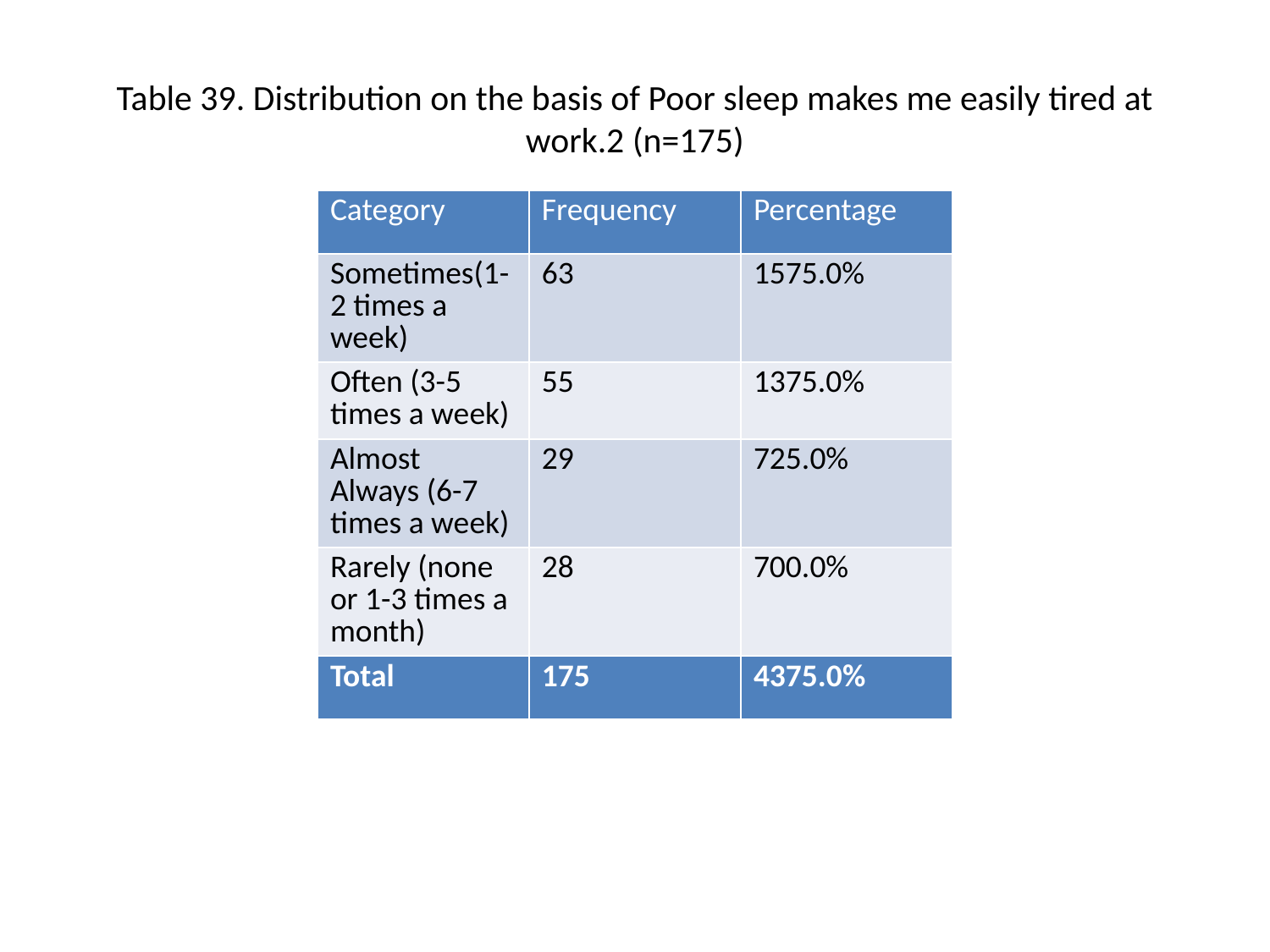

# Table 39. Distribution on the basis of Poor sleep makes me easily tired at work.2 (n=175)
| Category | Frequency | Percentage |
| --- | --- | --- |
| Sometimes(1-2 times a week) | 63 | 1575.0% |
| Often (3-5 times a week) | 55 | 1375.0% |
| Almost Always (6-7 times a week) | 29 | 725.0% |
| Rarely (none or 1-3 times a month) | 28 | 700.0% |
| Total | 175 | 4375.0% |